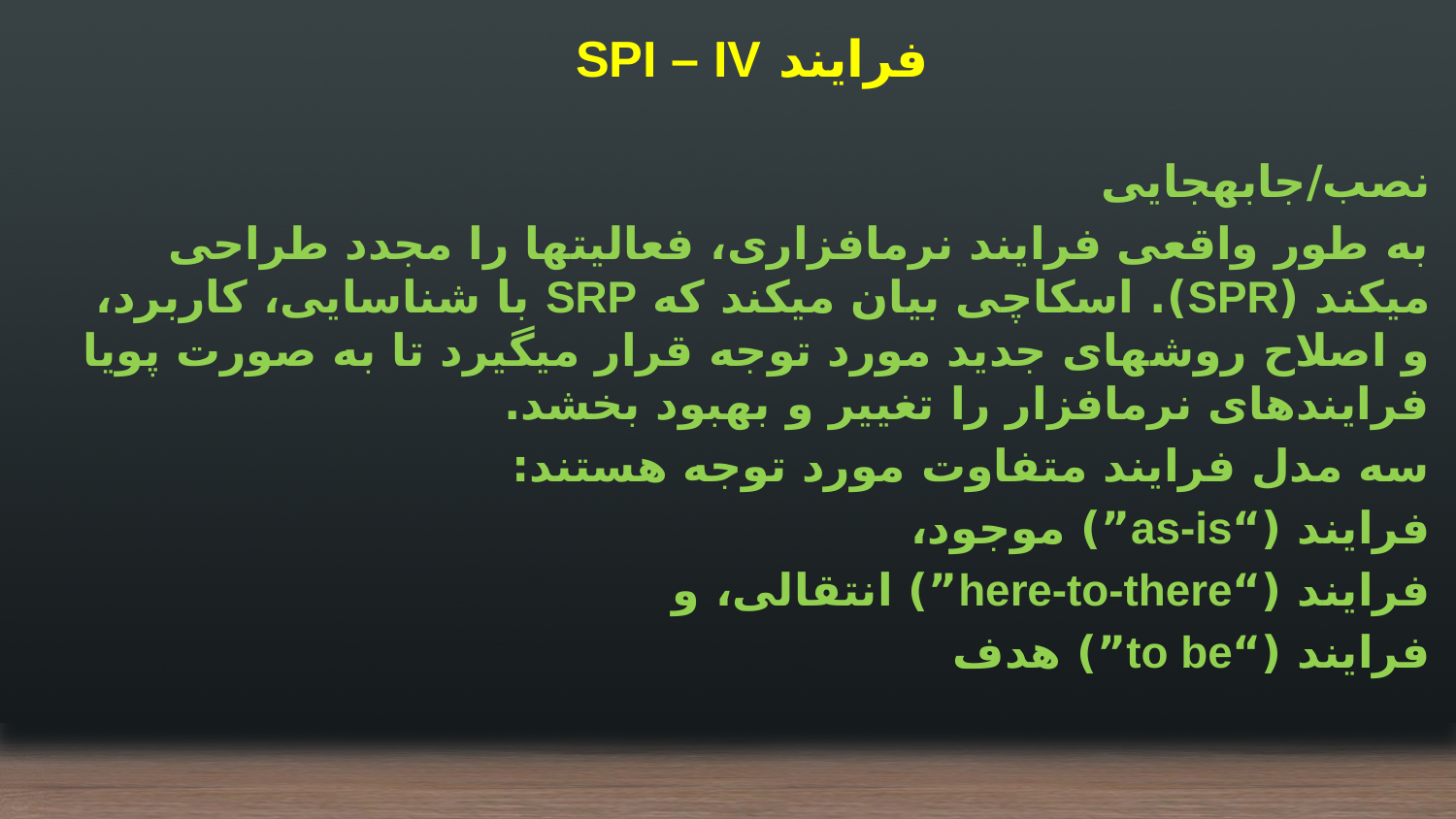

فرایند SPI – IV

نصب/جابه‏جایی
به طور واقعی فرایند نرم‏افزاری، فعالیت‏ها را مجدد طراحی می‏کند (SPR). اسکاچی بیان می‏کند که SRP با شناسایی، کاربرد، و اصلاح روش‎های جدید مورد توجه قرار می‏گیرد تا به صورت پویا فرایندهای نرم‏افزار را تغییر و بهبود بخشد.
سه مدل فرایند متفاوت مورد توجه هستند:
فرایند (“as-is”) موجود،
فرایند (“here-to-there”) انتقالی، و
فرایند (“to be”) هدف